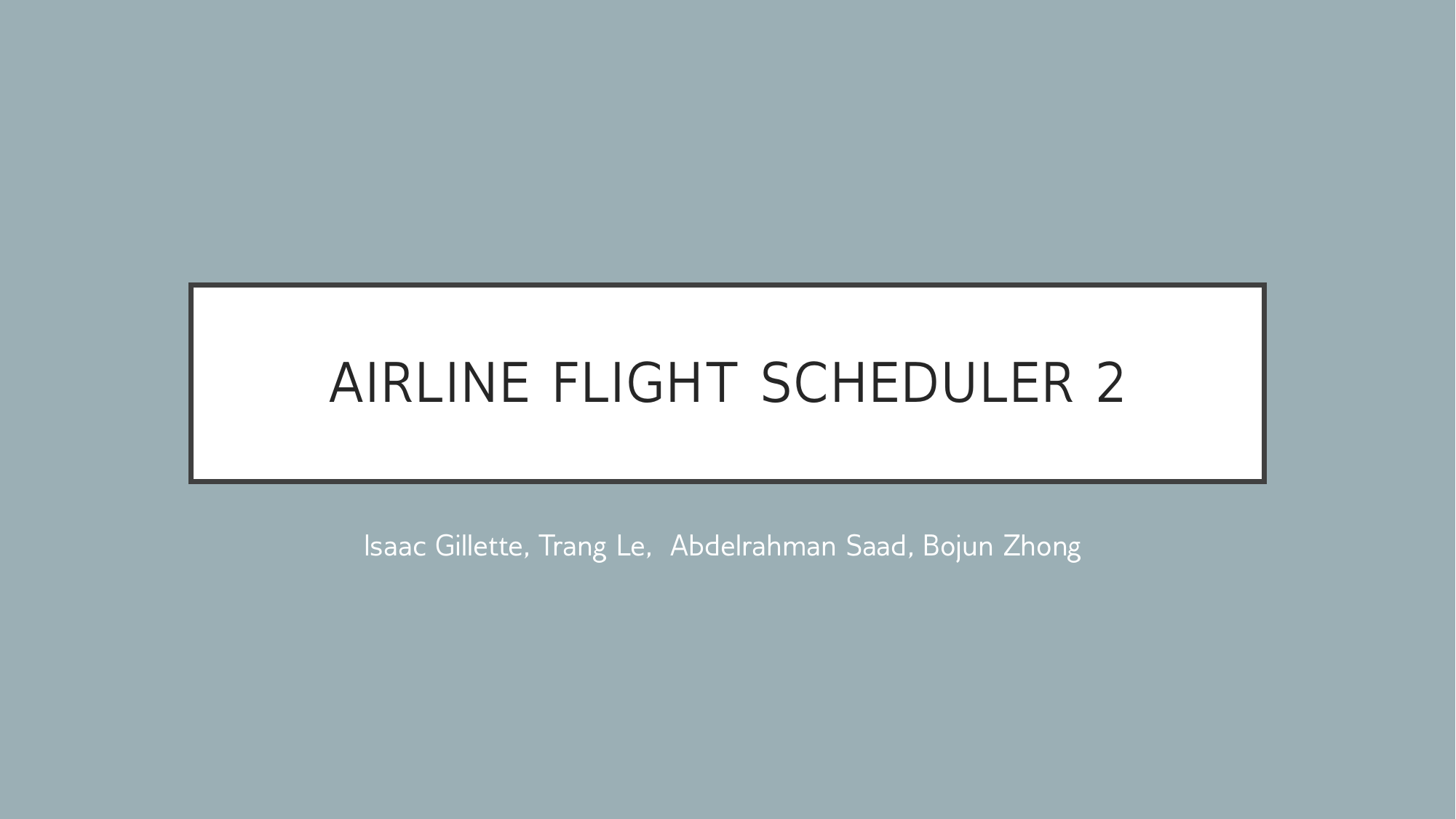

# Airline Flight Scheduler 2
Isaac Gillette, Trang Le,  Abdelrahman Saad, Bojun Zhong